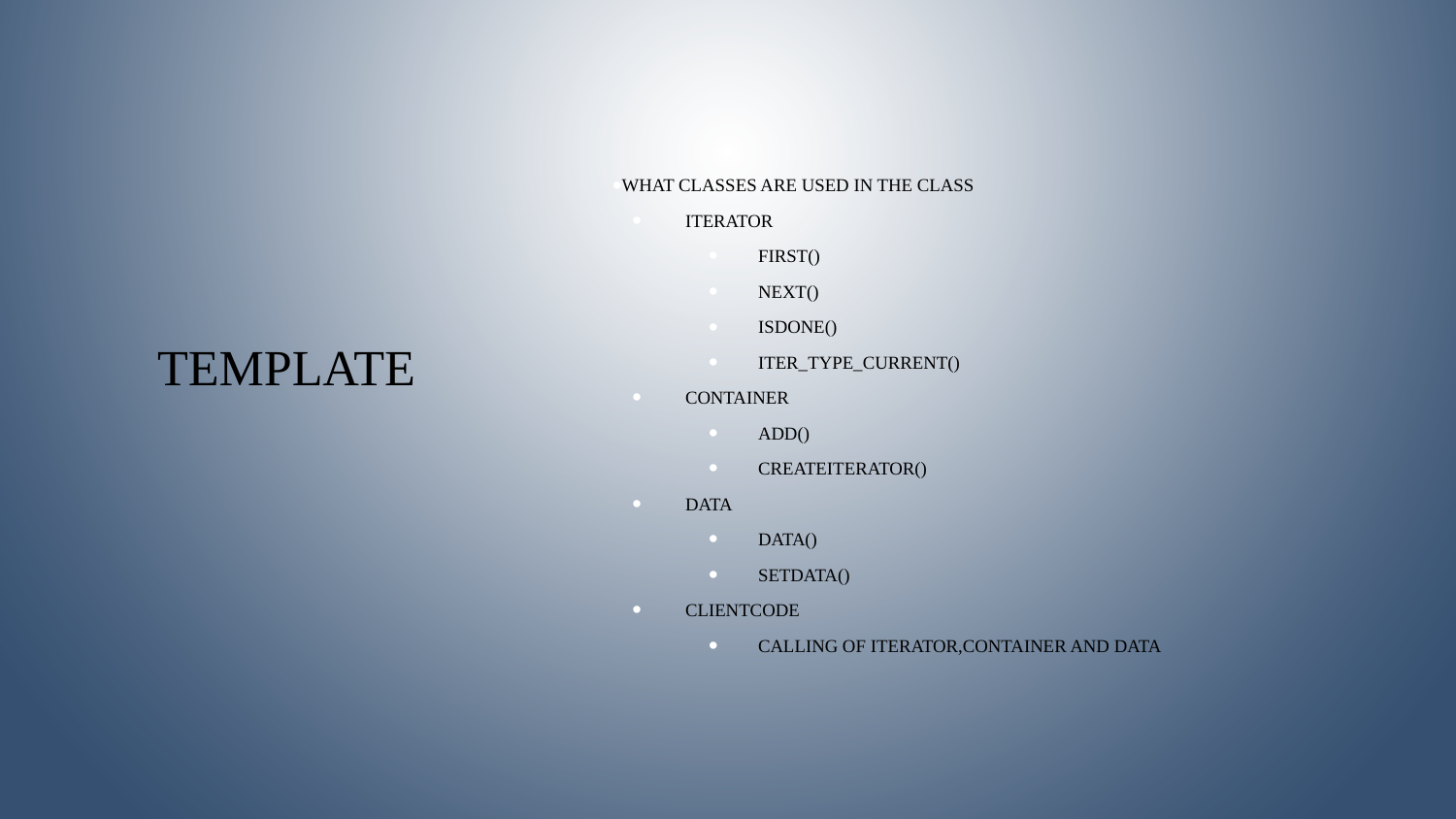

# Template
What classes are used in the class
Iterator
First()
Next()
isDone()
iter_type_Current()
Container
Add()
CreateIterator()
Data
Data()
setData()
ClientCode
Calling of Iterator,Container and Data